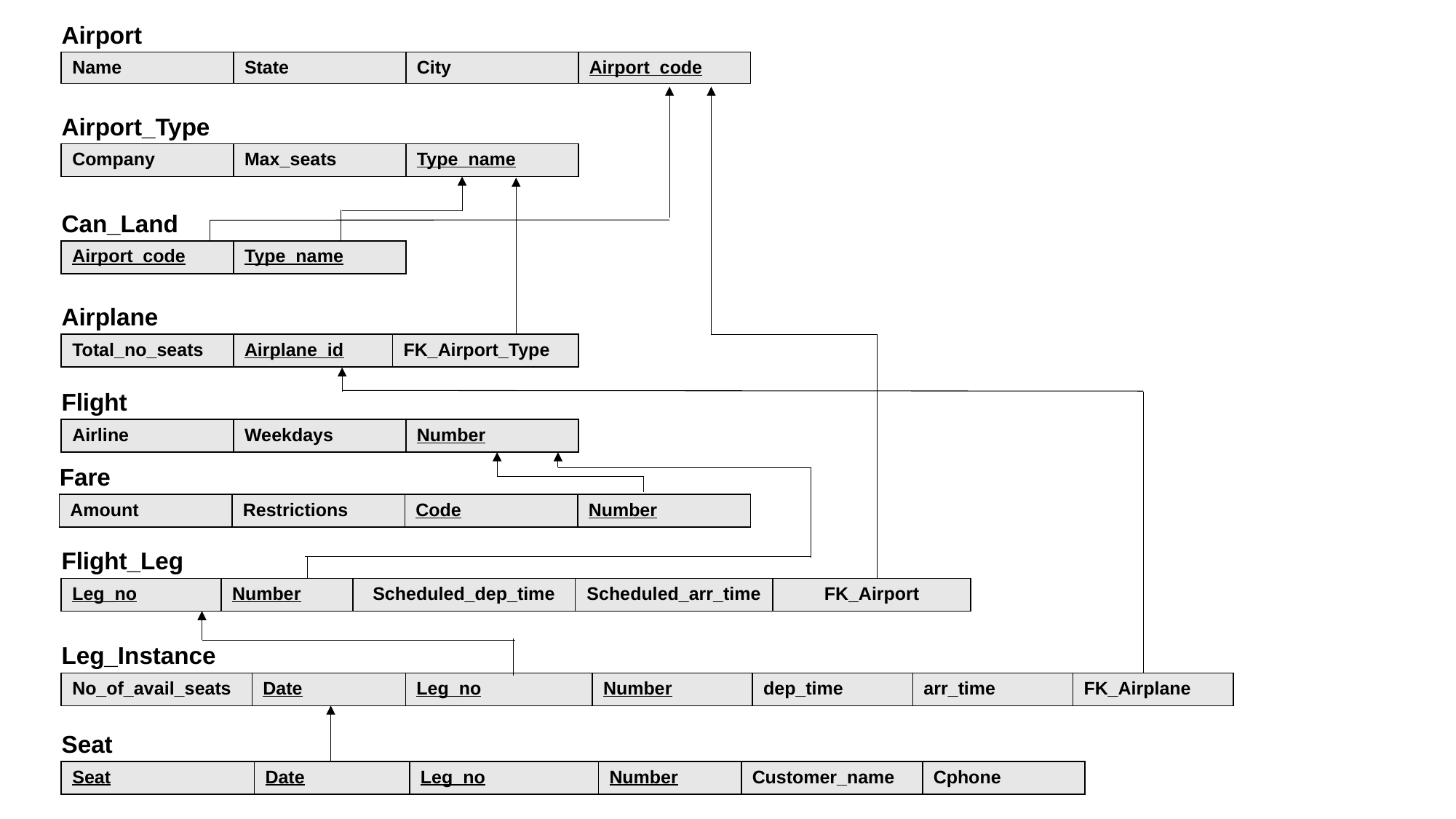

Airport
| Name | State | City | Airport\_code |
| --- | --- | --- | --- |
Airport_Type
| Company | Max\_seats | Type\_name |
| --- | --- | --- |
Can_Land
| Airport\_code | Type\_name |
| --- | --- |
Airplane
| Total\_no\_seats | Airplane\_id | FK\_Airport\_Type |
| --- | --- | --- |
Flight
| Airline | Weekdays | Number |
| --- | --- | --- |
Fare
| Amount | Restrictions | Code | Number |
| --- | --- | --- | --- |
Flight_Leg
| Leg\_no | Number | Scheduled\_dep\_time | Scheduled\_arr\_time | FK\_Airport |
| --- | --- | --- | --- | --- |
Leg_Instance
| No\_of\_avail\_seats | Date | Leg\_no | Number | dep\_time | arr\_time | FK\_Airplane |
| --- | --- | --- | --- | --- | --- | --- |
Seat
| Seat | Date | Leg\_no | Number | Customer\_name | Cphone |
| --- | --- | --- | --- | --- | --- |